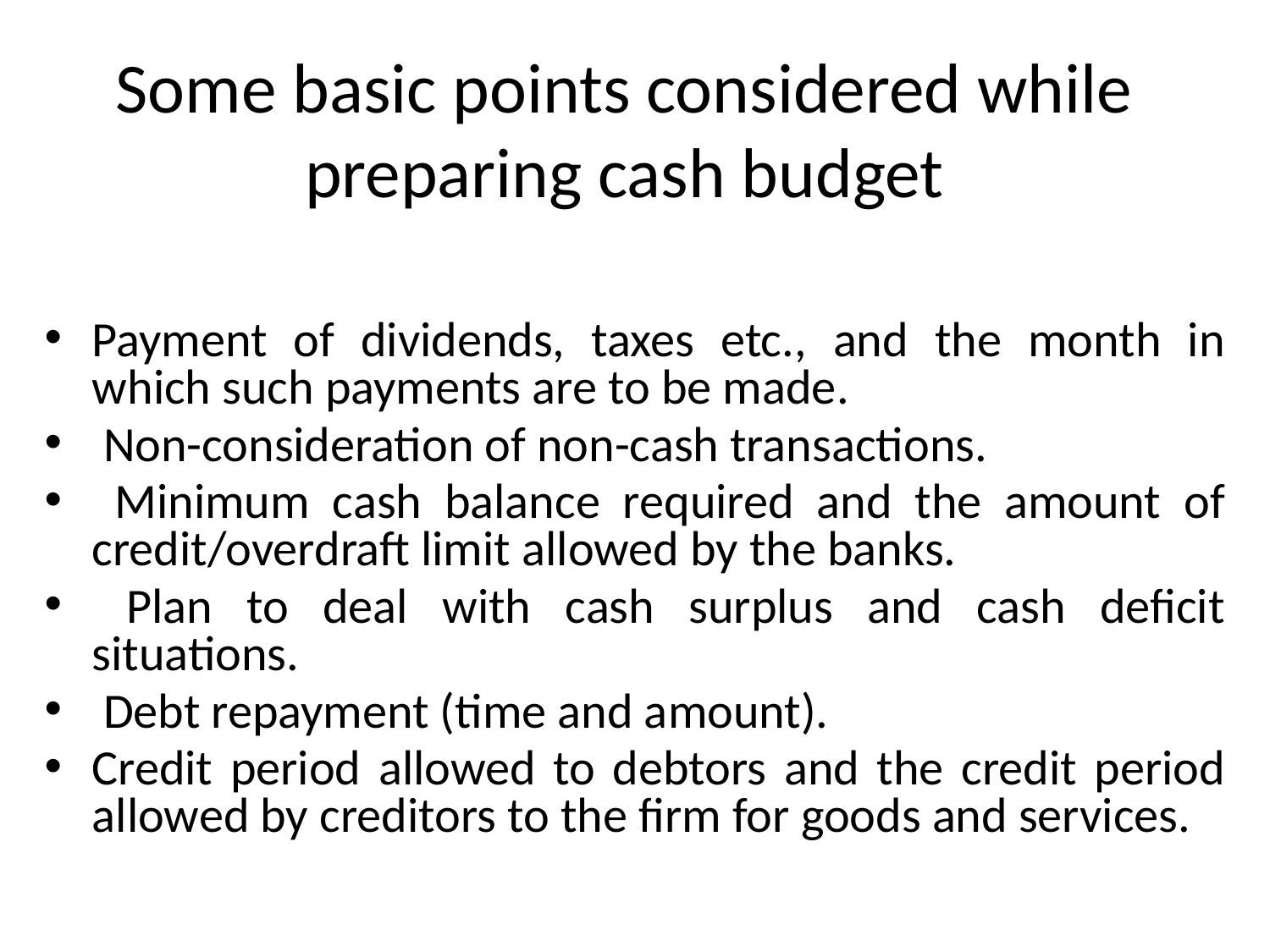

# Some basic points considered while preparing cash budget

Payment of dividends, taxes etc., and the month in which such payments are to be made.
 Non-consideration of non-cash transactions.
 Minimum cash balance required and the amount of credit/overdraft limit allowed by the banks.
 Plan to deal with cash surplus and cash deficit situations.
 Debt repayment (time and amount).
Credit period allowed to debtors and the credit period allowed by creditors to the firm for goods and services.